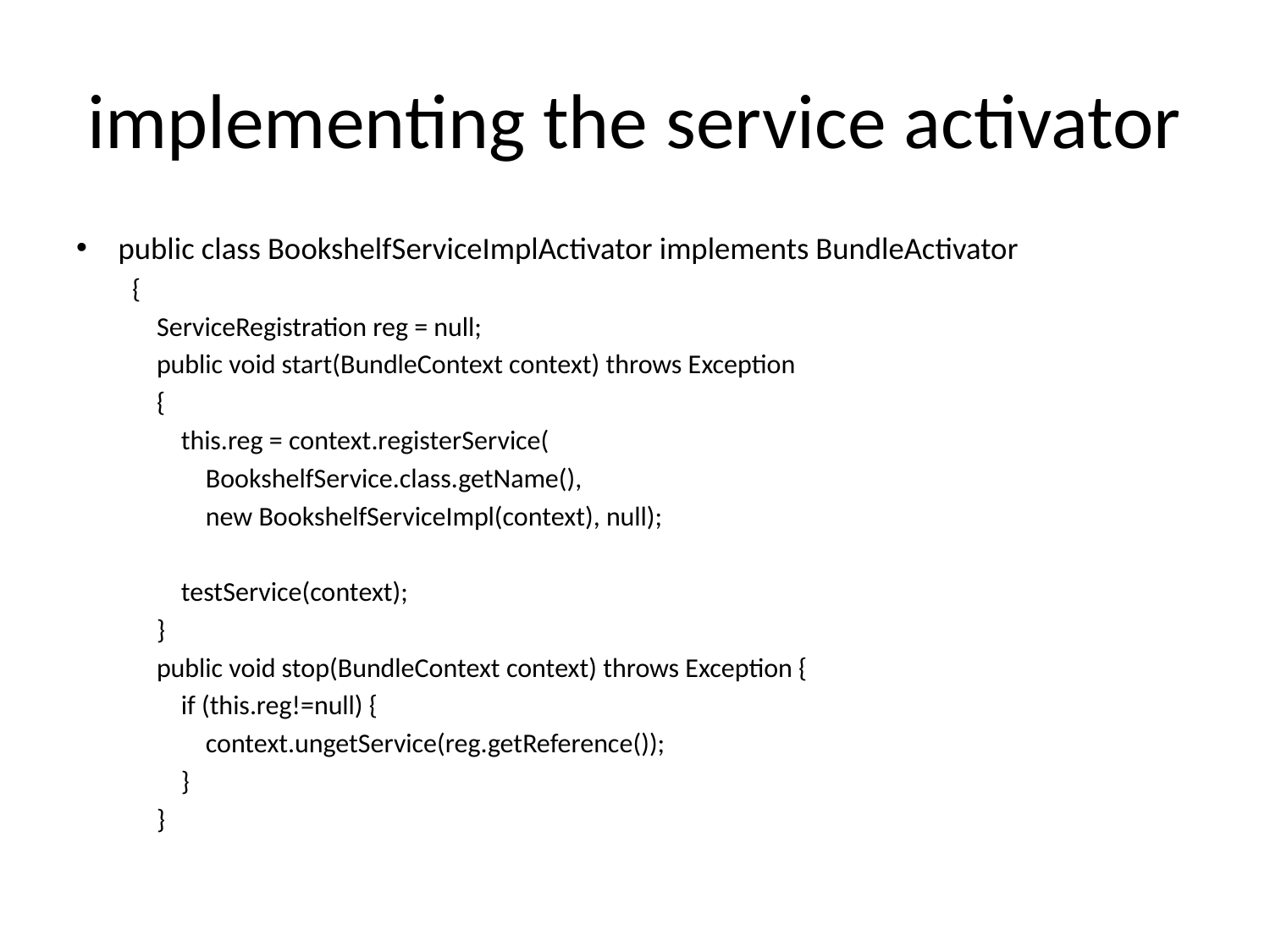

# implementing the service activator
public class BookshelfServiceImplActivator implements BundleActivator
{
    ServiceRegistration reg = null;
    public void start(BundleContext context) throws Exception
    {
        this.reg = context.registerService(
            BookshelfService.class.getName(),
            new BookshelfServiceImpl(context), null);

        testService(context);
    }
    public void stop(BundleContext context) throws Exception {
        if (this.reg!=null) {
            context.ungetService(reg.getReference());
        }
    }